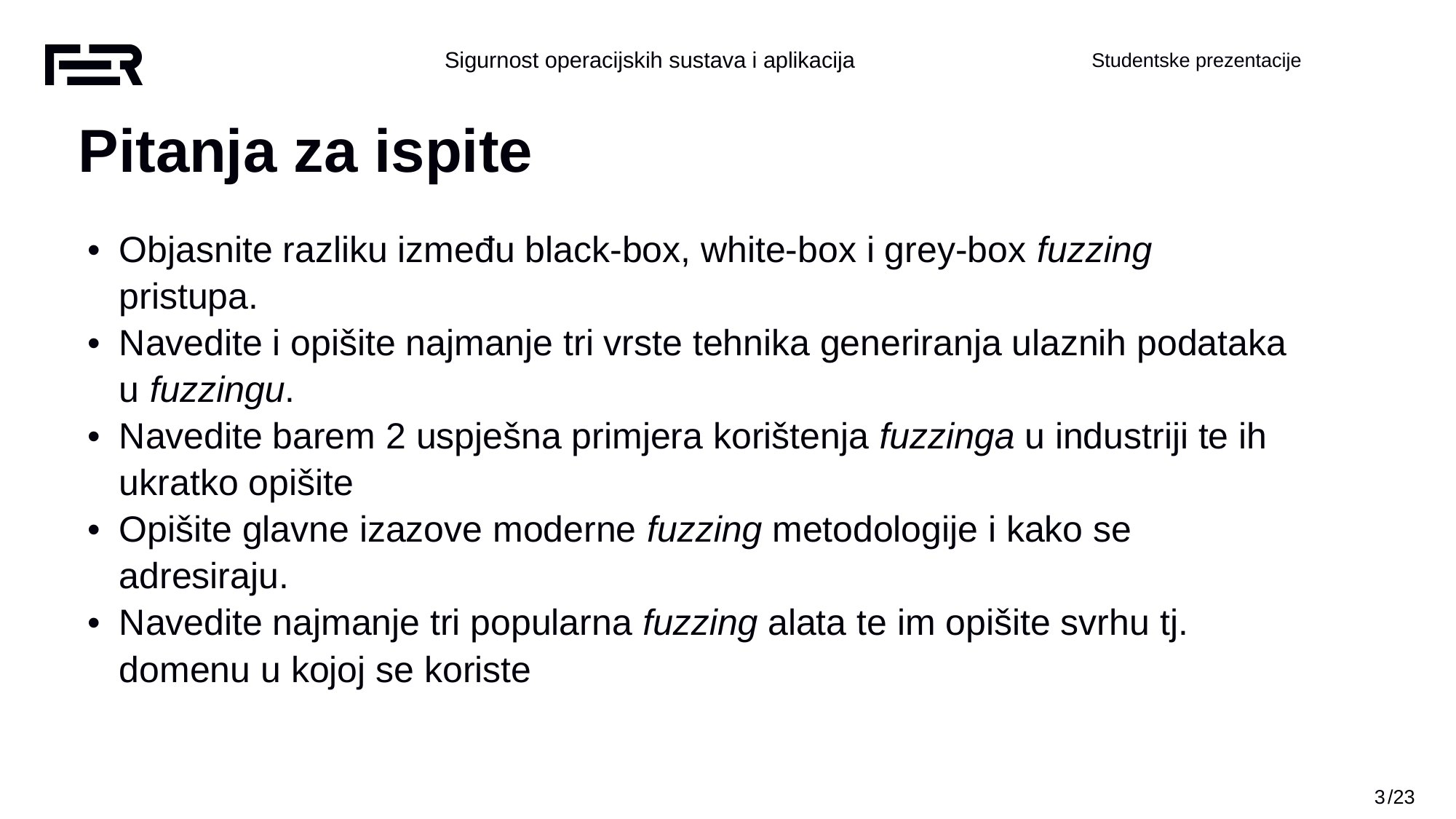

Pitanja za ispite
Objasnite razliku između black-box, white-box i grey-box fuzzing pristupa.
Navedite i opišite najmanje tri vrste tehnika generiranja ulaznih podataka u fuzzingu.
Navedite barem 2 uspješna primjera korištenja fuzzinga u industriji te ih ukratko opišite
Opišite glavne izazove moderne fuzzing metodologije i kako se adresiraju.
Navedite najmanje tri popularna fuzzing alata te im opišite svrhu tj. domenu u kojoj se koriste
3
/23